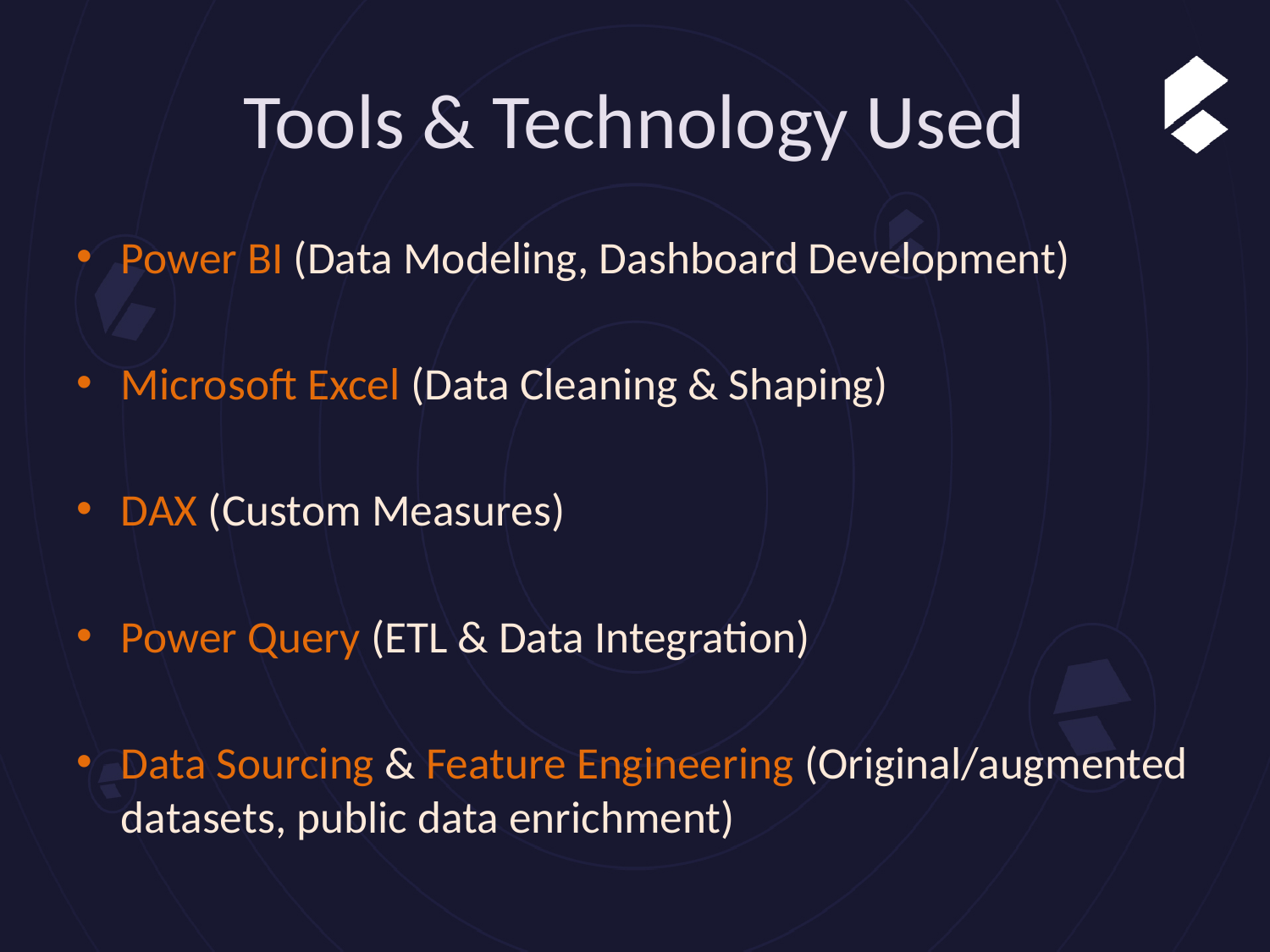

# Tools & Technology Used
Power BI (Data Modeling, Dashboard Development)

Microsoft Excel (Data Cleaning & Shaping)

DAX (Custom Measures)

Power Query (ETL & Data Integration)

Data Sourcing & Feature Engineering (Original/augmented datasets, public data enrichment)